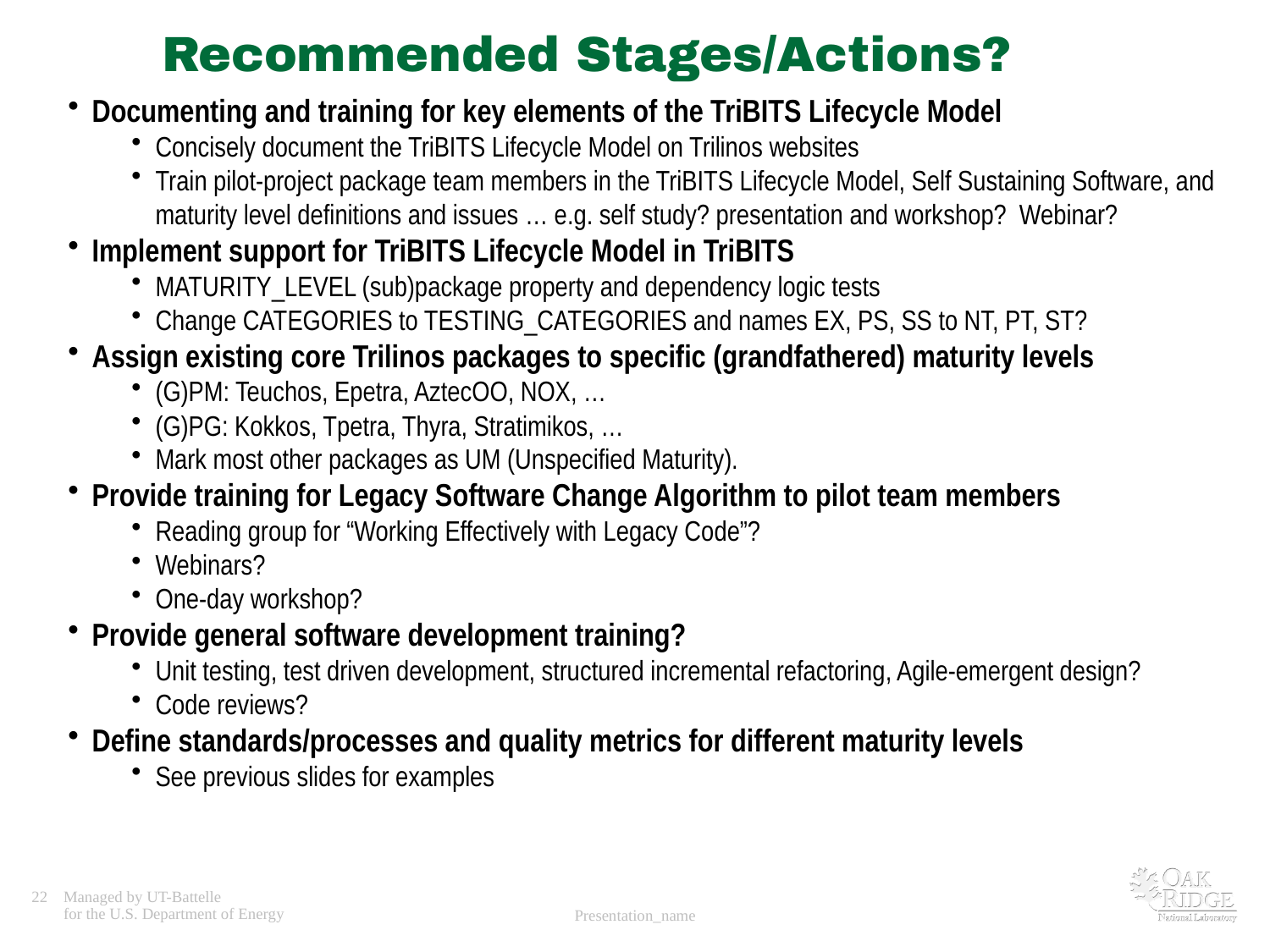

# Recommended Stages/Actions?
Documenting and training for key elements of the TriBITS Lifecycle Model
Concisely document the TriBITS Lifecycle Model on Trilinos websites
Train pilot-project package team members in the TriBITS Lifecycle Model, Self Sustaining Software, and maturity level definitions and issues … e.g. self study? presentation and workshop?  Webinar?
Implement support for TriBITS Lifecycle Model in TriBITS
MATURITY_LEVEL (sub)package property and dependency logic tests
Change CATEGORIES to TESTING_CATEGORIES and names EX, PS, SS to NT, PT, ST?
Assign existing core Trilinos packages to specific (grandfathered) maturity levels
(G)PM: Teuchos, Epetra, AztecOO, NOX, …
(G)PG: Kokkos, Tpetra, Thyra, Stratimikos, …
Mark most other packages as UM (Unspecified Maturity).
Provide training for Legacy Software Change Algorithm to pilot team members
Reading group for “Working Effectively with Legacy Code”?
Webinars?
One-day workshop?
Provide general software development training?
Unit testing, test driven development, structured incremental refactoring, Agile-emergent design?
Code reviews?
Define standards/processes and quality metrics for different maturity levels
See previous slides for examples